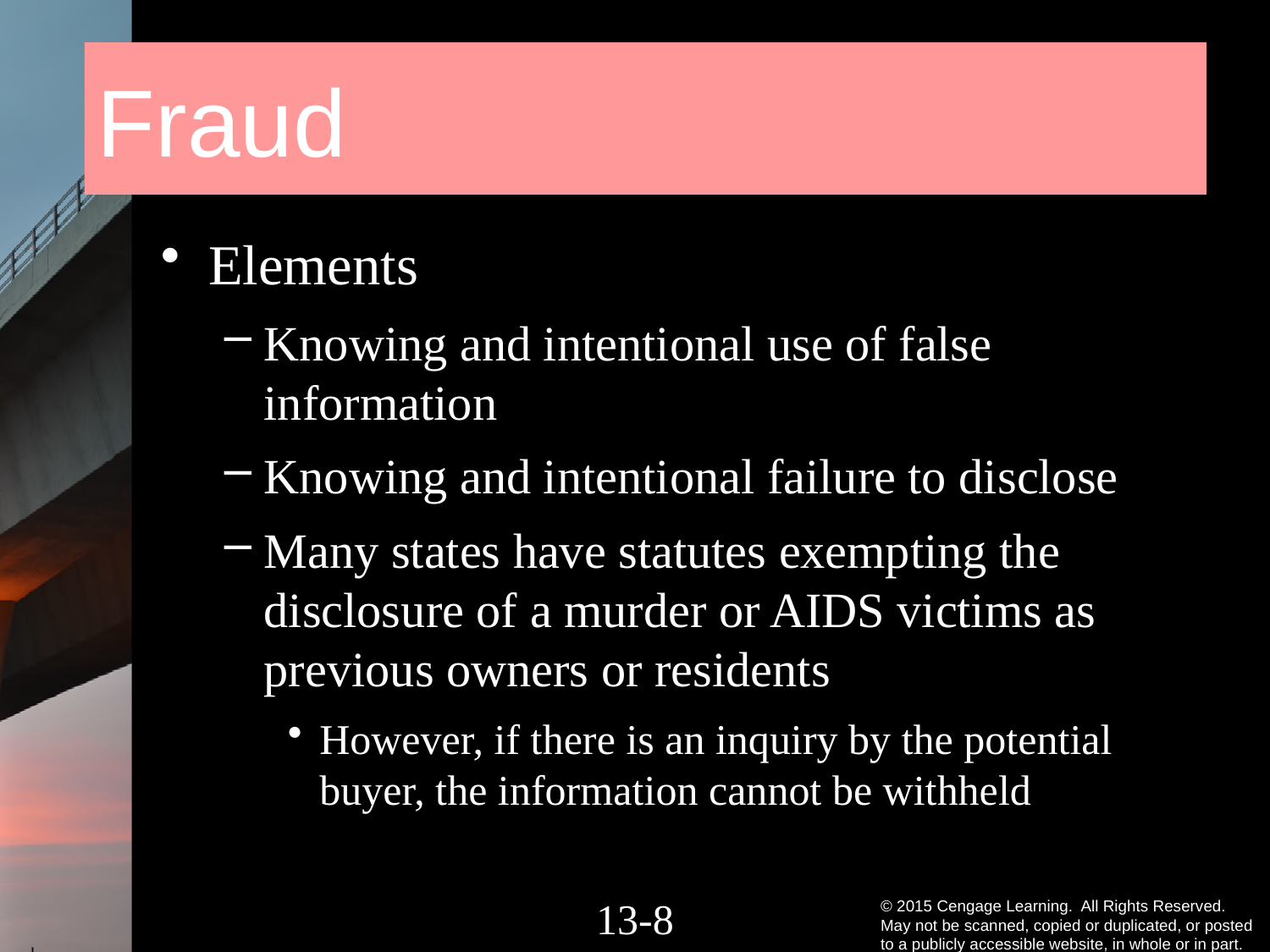

# Fraud
Elements
Knowing and intentional use of false information
Knowing and intentional failure to disclose
Many states have statutes exempting the disclosure of a murder or AIDS victims as previous owners or residents
However, if there is an inquiry by the potential buyer, the information cannot be withheld
13-8